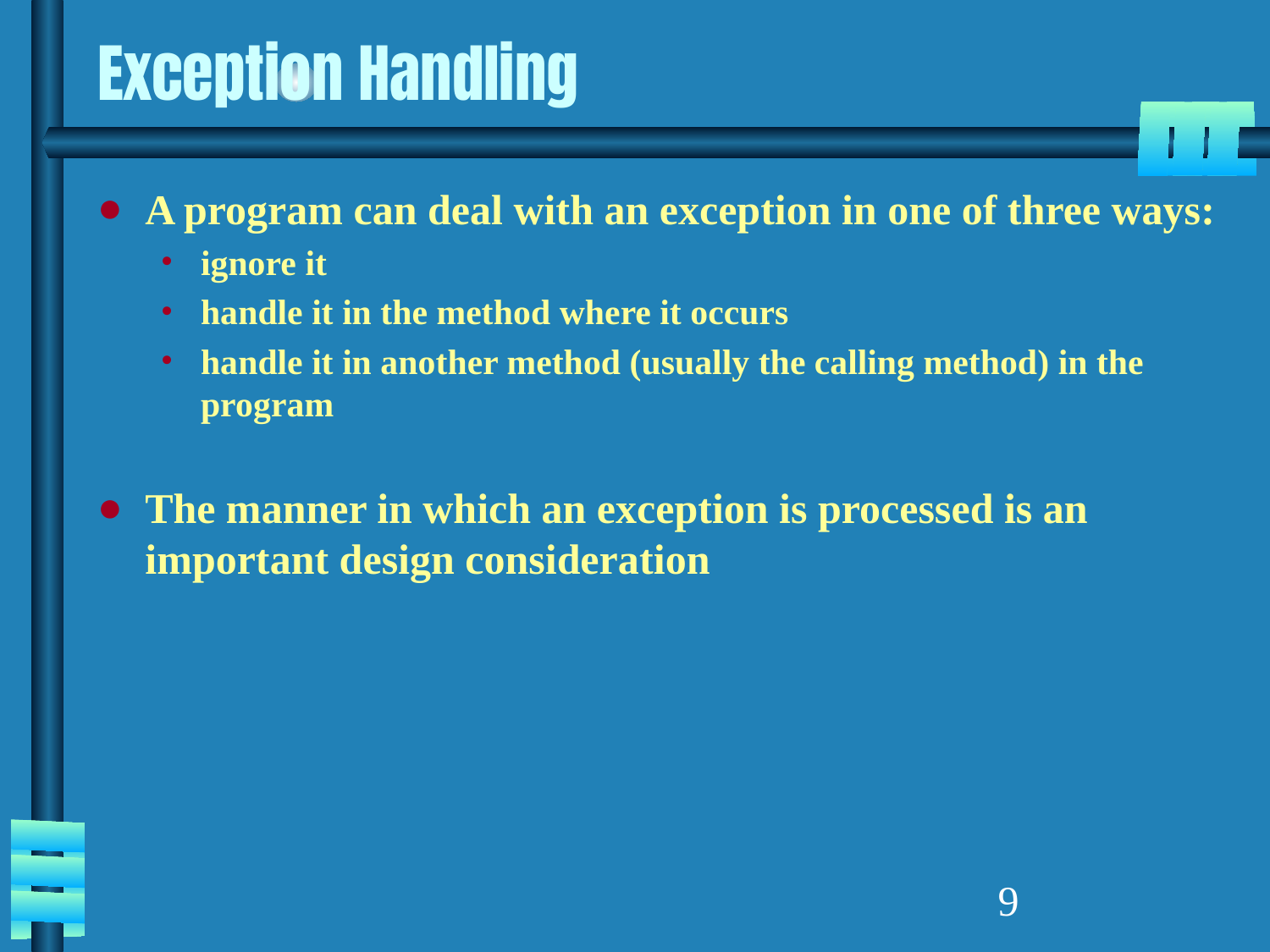

# Exception Handling
A program can deal with an exception in one of three ways:
ignore it
handle it in the method where it occurs
handle it in another method (usually the calling method) in the program

The manner in which an exception is processed is an important design consideration
9